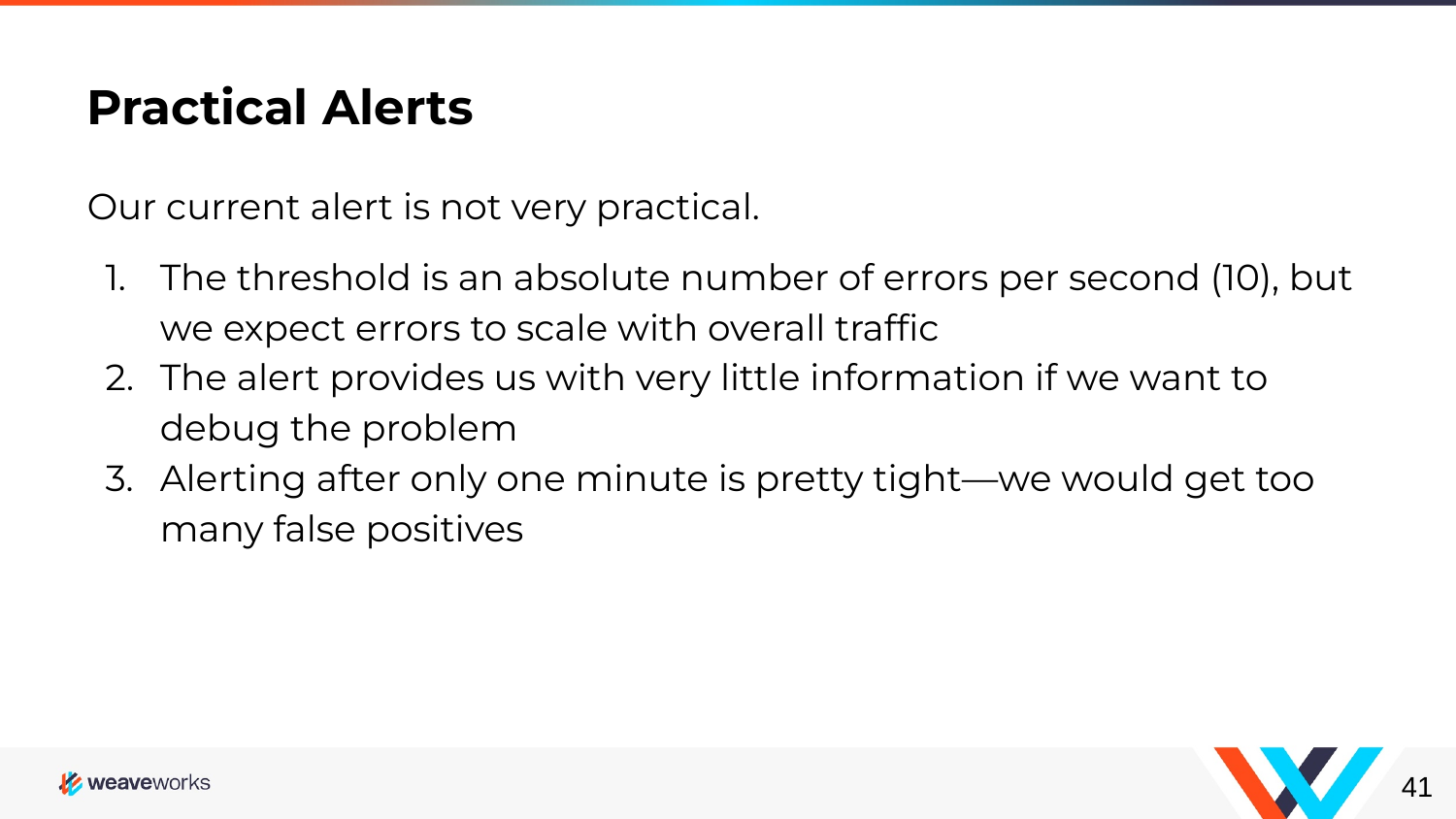

# Practical Alerts
Our current alert is not very practical.
The threshold is an absolute number of errors per second (10), but we expect errors to scale with overall traffic
The alert provides us with very little information if we want to debug the problem
Alerting after only one minute is pretty tight—we would get too many false positives

41